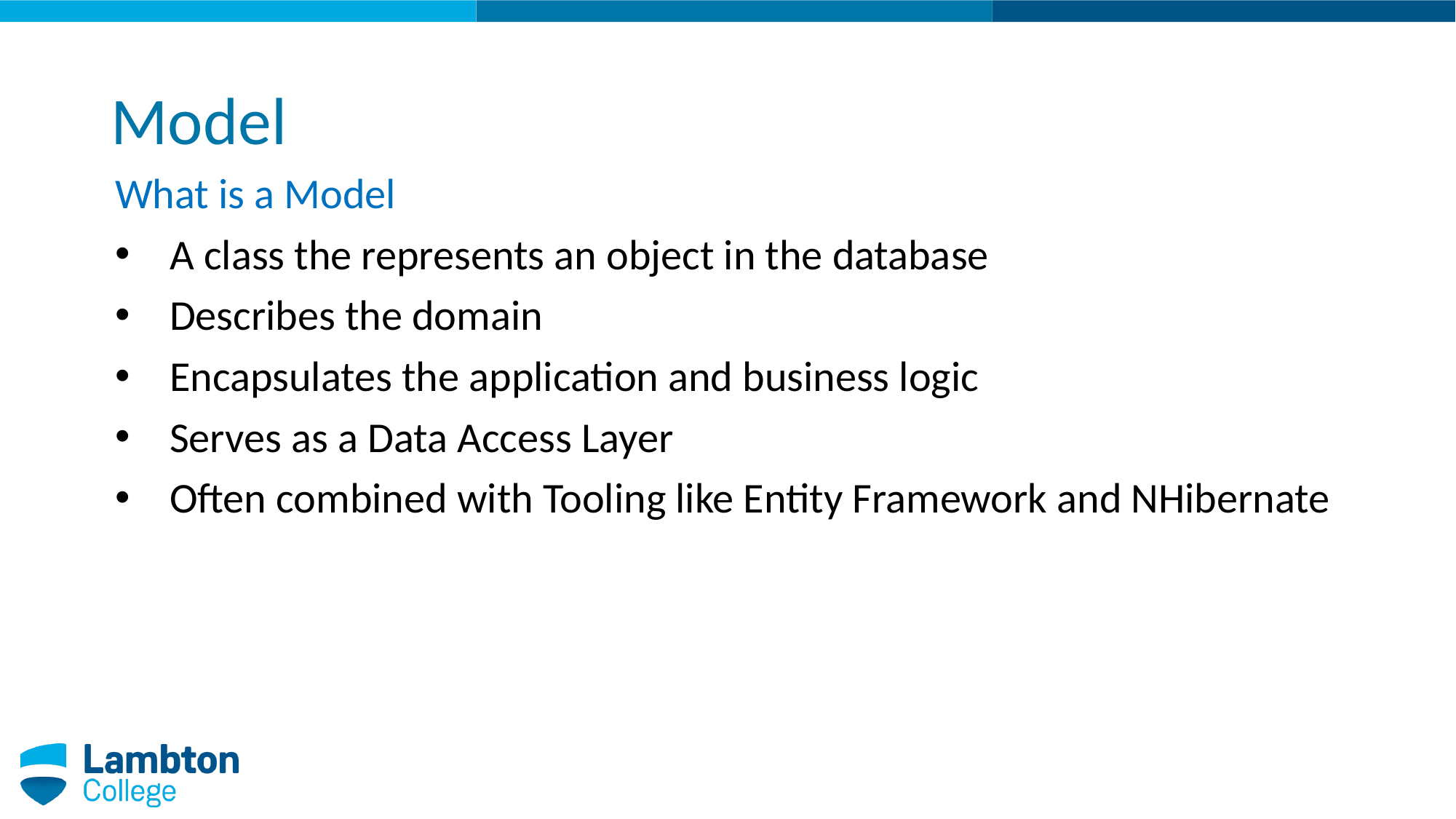

# Model
What is a Model
A class the represents an object in the database
Describes the domain
Encapsulates the application and business logic
Serves as a Data Access Layer
Often combined with Tooling like Entity Framework and NHibernate